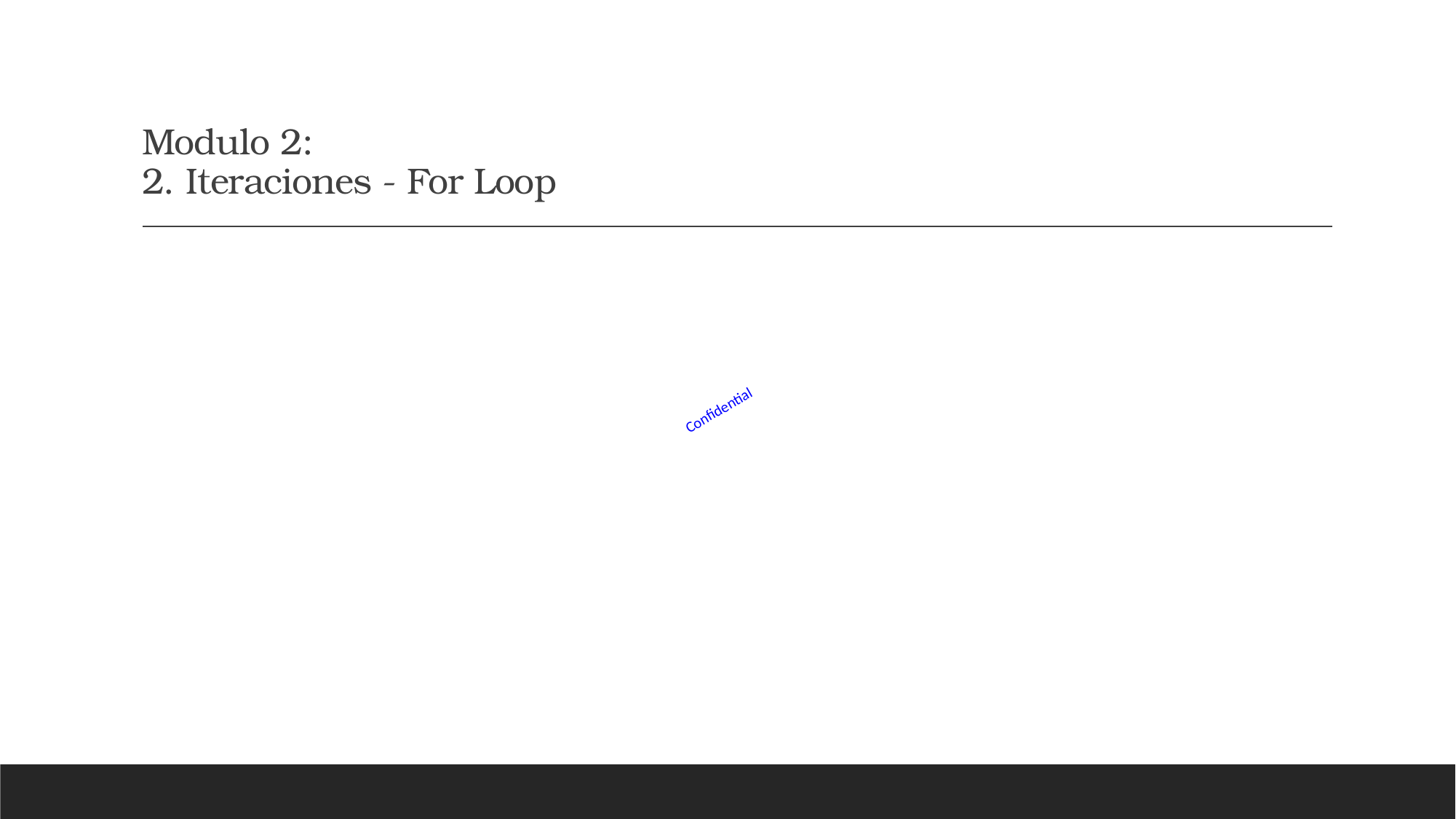

# Modulo 2: 2. Iteraciones - For Loop